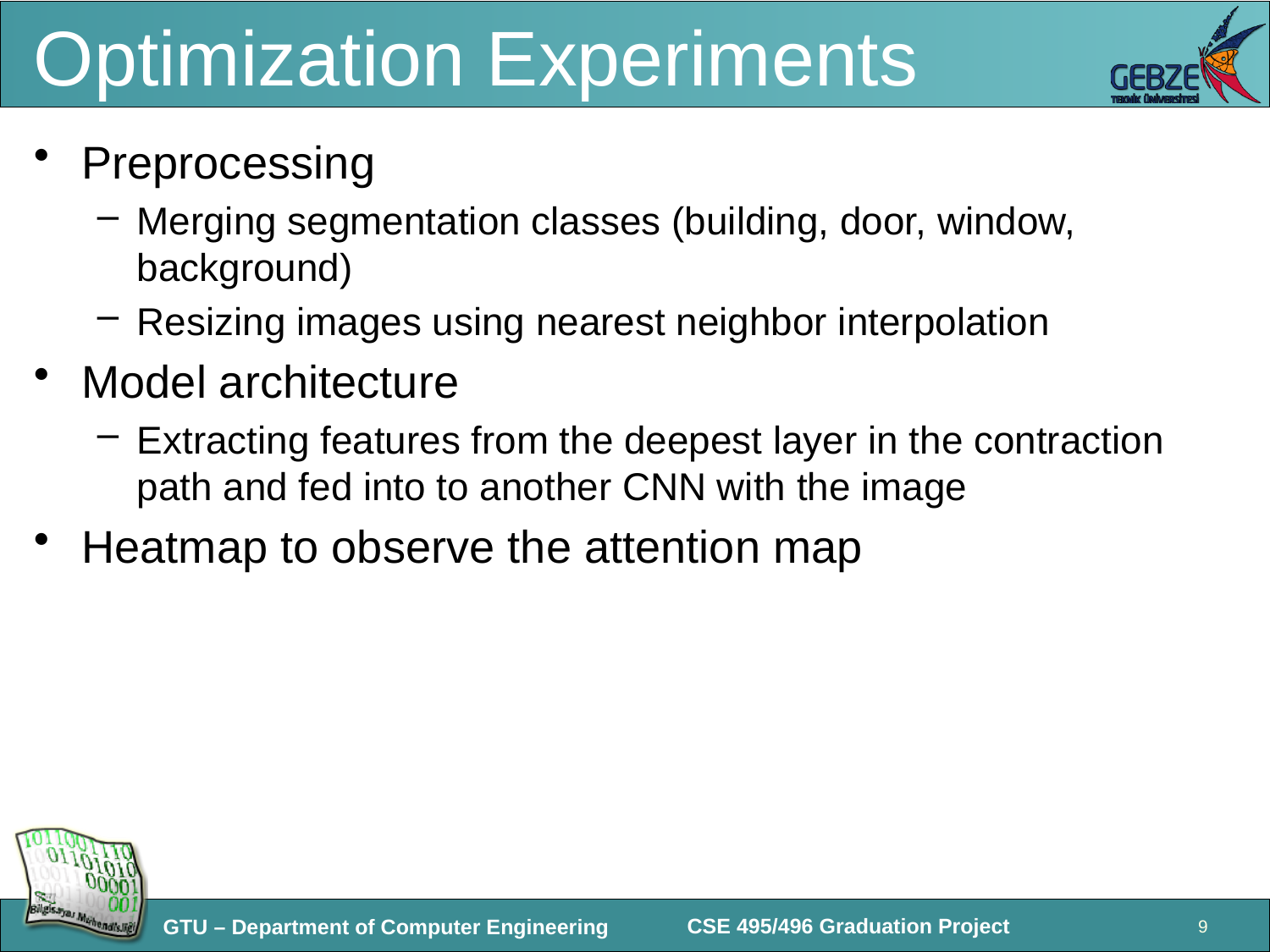

# Optimization Experiments
Preprocessing
Merging segmentation classes (building, door, window, background)
Resizing images using nearest neighbor interpolation
Model architecture
Extracting features from the deepest layer in the contraction path and fed into to another CNN with the image
Heatmap to observe the attention map
9